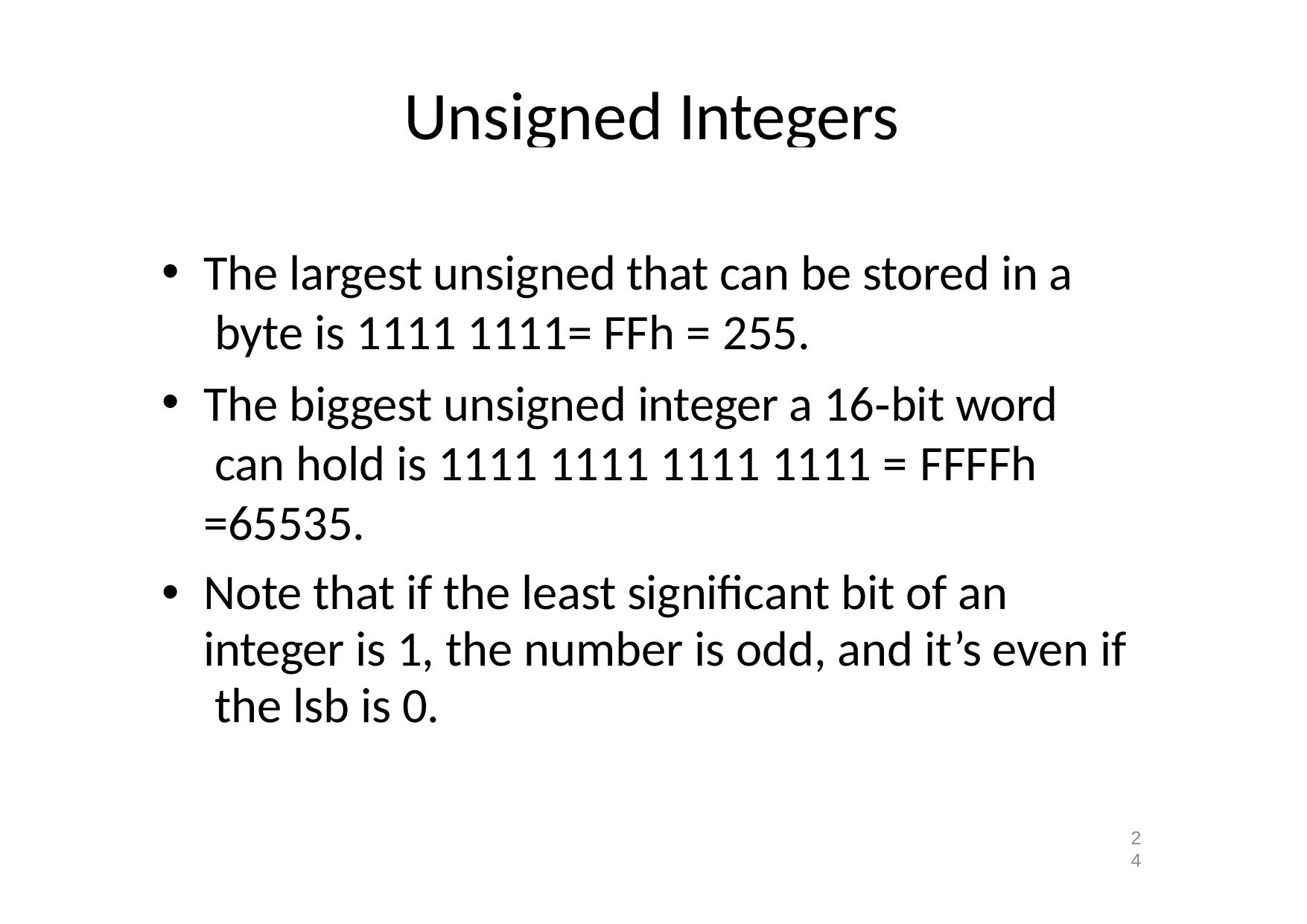

# Unsigned Integers

The largest unsigned that can be stored in a  byte is 1111 1111= FFh = 255.
The biggest unsigned integer a 16‐bit word  can hold is 1111 1111 1111 1111 = FFFFh
=65535.
Note that if the least significant bit of an  integer is 1, the number is odd, and it’s even if  the lsb is 0.

24